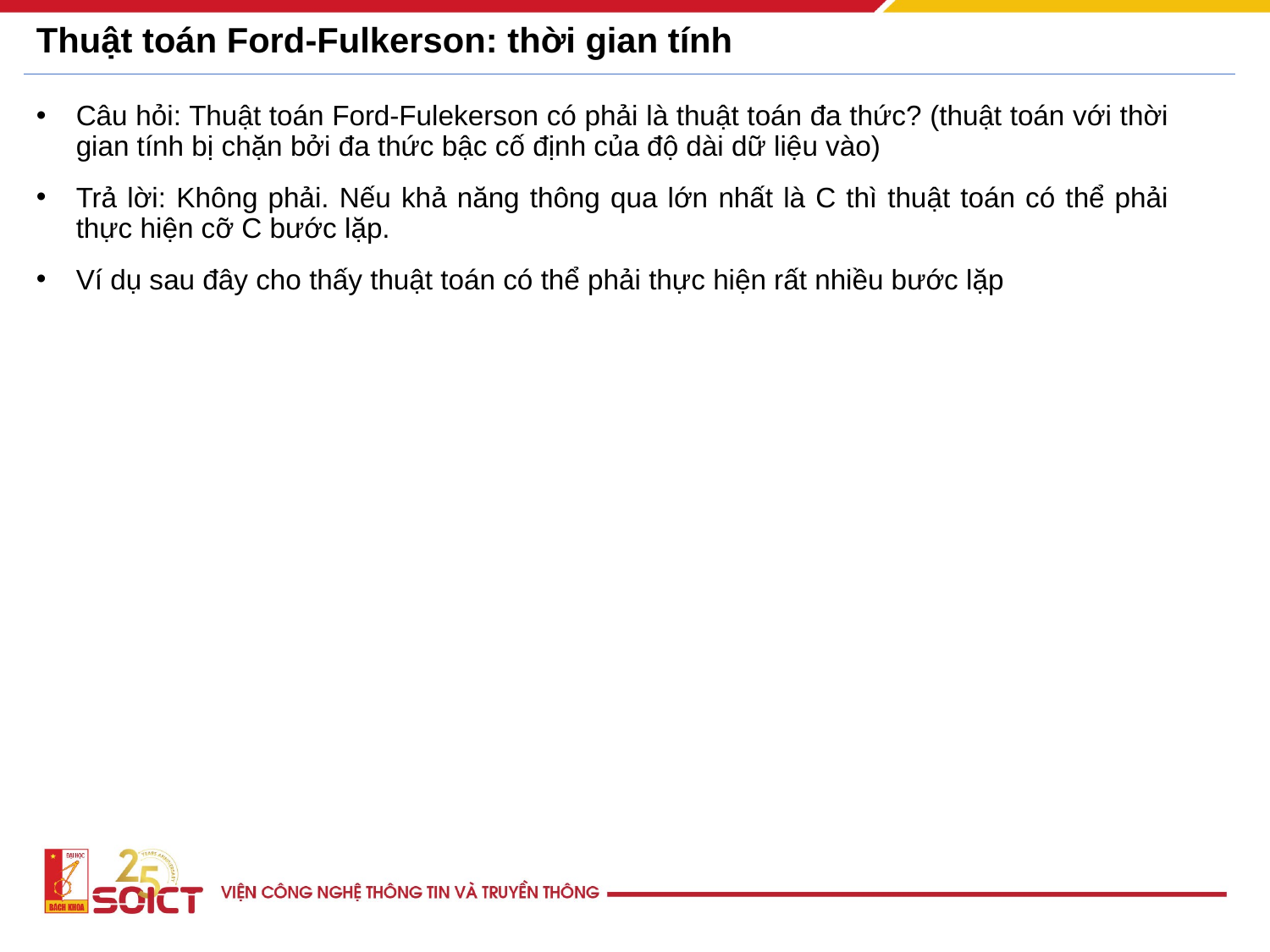

# Thuật toán Ford-Fulkerson: thời gian tính
Câu hỏi: Thuật toán Ford-Fulekerson có phải là thuật toán đa thức? (thuật toán với thời gian tính bị chặn bởi đa thức bậc cố định của độ dài dữ liệu vào)
Trả lời: Không phải. Nếu khả năng thông qua lớn nhất là C thì thuật toán có thể phải thực hiện cỡ C bước lặp.
Ví dụ sau đây cho thấy thuật toán có thể phải thực hiện rất nhiều bước lặp